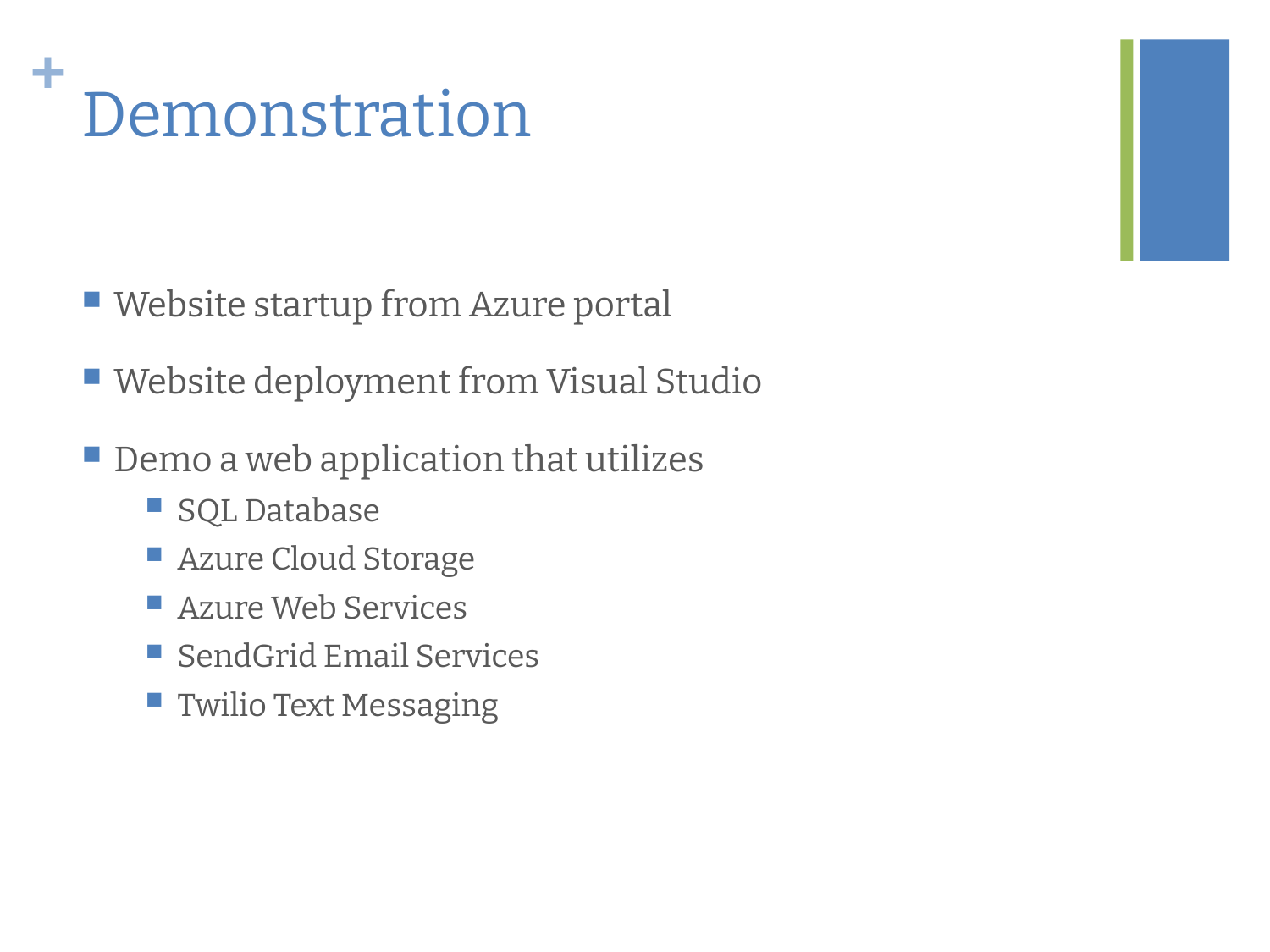

# Demonstration
Website startup from Azure portal
Website deployment from Visual Studio
Demo a web application that utilizes
SQL Database
Azure Cloud Storage
Azure Web Services
SendGrid Email Services
Twilio Text Messaging